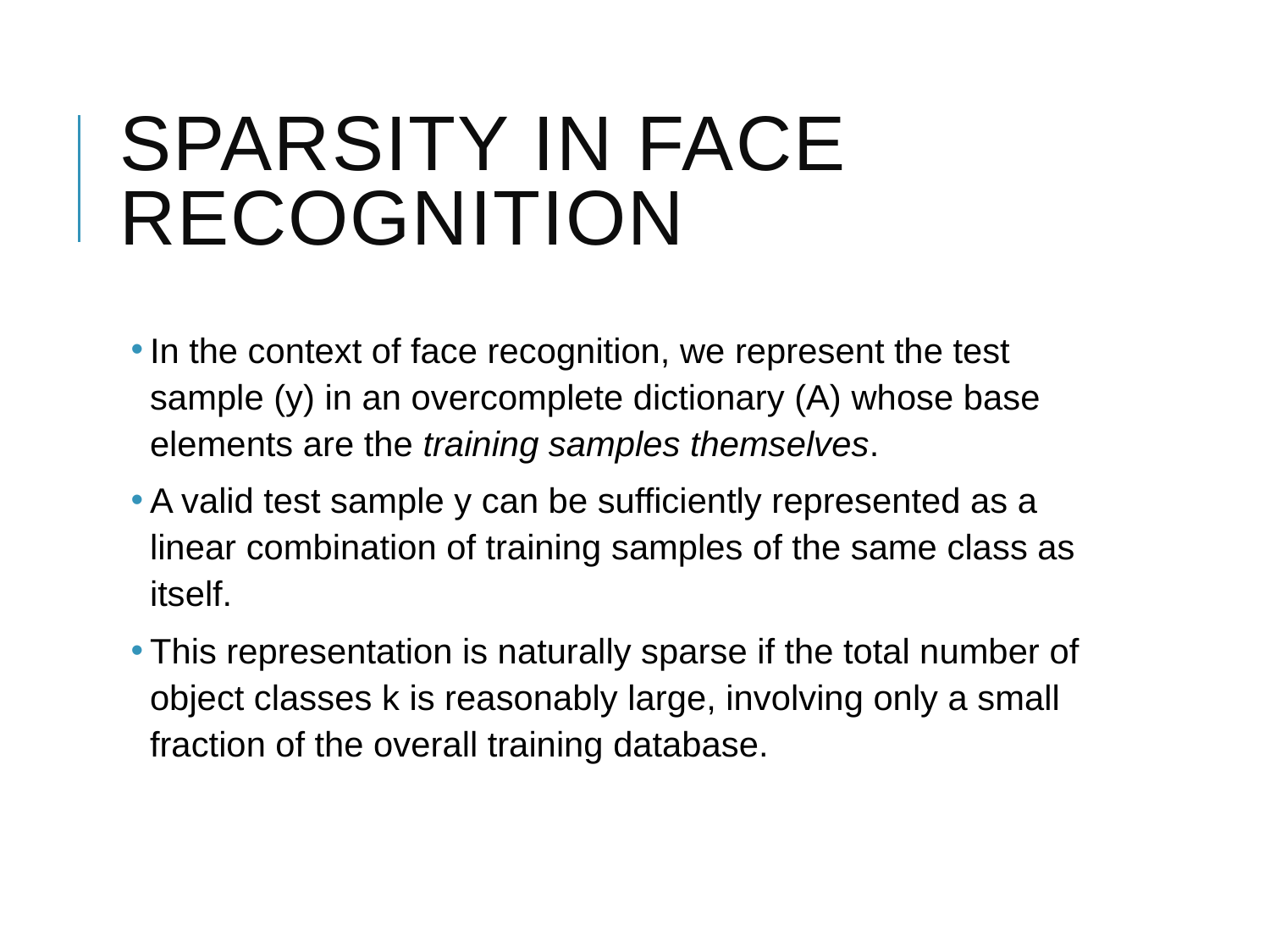

# SPARSity in face recognition
In the context of face recognition, we represent the test sample (y) in an overcomplete dictionary (A) whose base elements are the training samples themselves.
A valid test sample y can be sufficiently represented as a linear combination of training samples of the same class as itself.
This representation is naturally sparse if the total number of object classes k is reasonably large, involving only a small fraction of the overall training database.